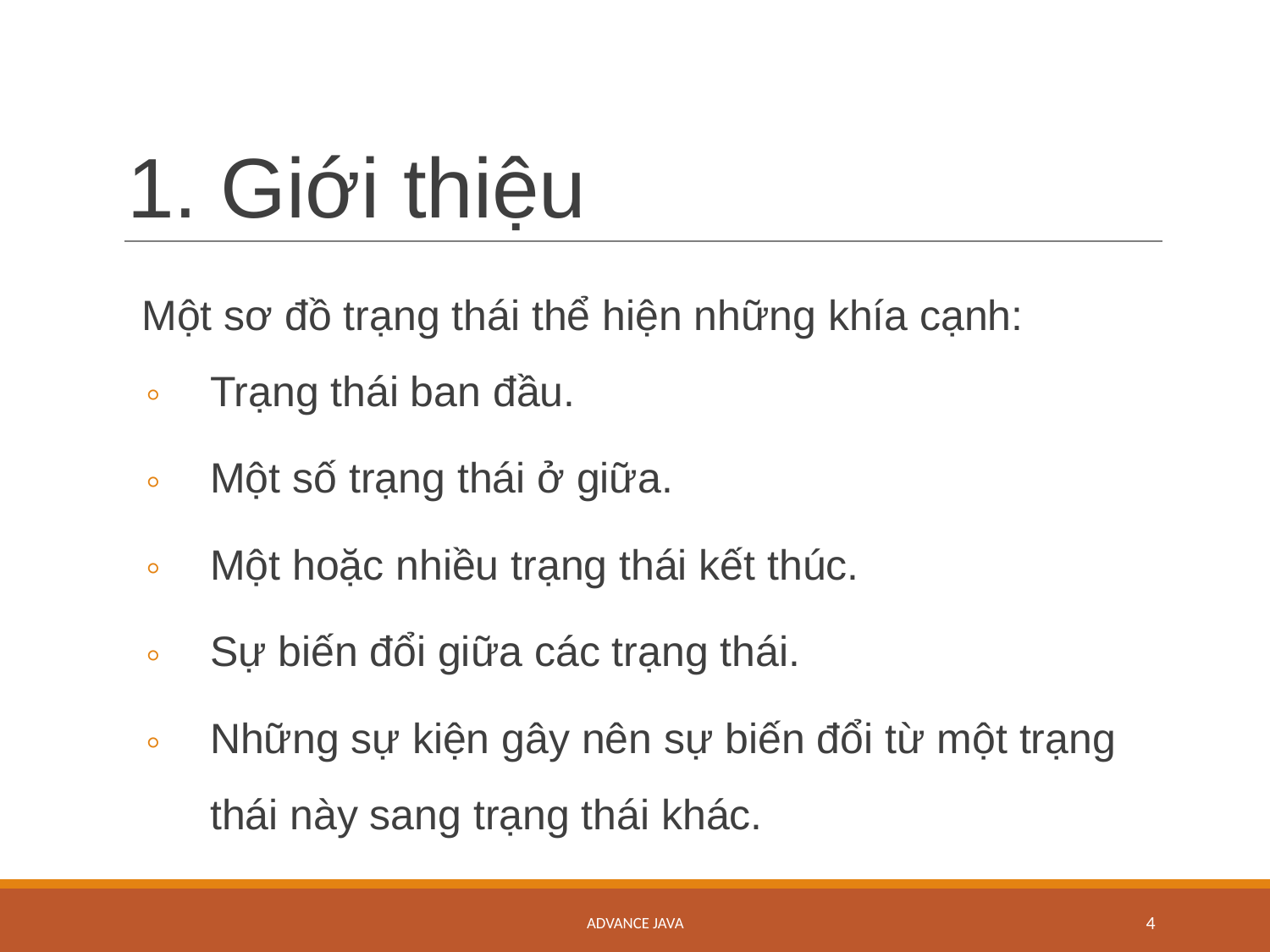

# 1. Giới thiệu
 Một sơ đồ trạng thái thể hiện những khía cạnh:
Trạng thái ban đầu.
Một số trạng thái ở giữa.
Một hoặc nhiều trạng thái kết thúc.
Sự biến đổi giữa các trạng thái.
Những sự kiện gây nên sự biến đổi từ một trạng thái này sang trạng thái khác.
ADVANCE JAVA
4